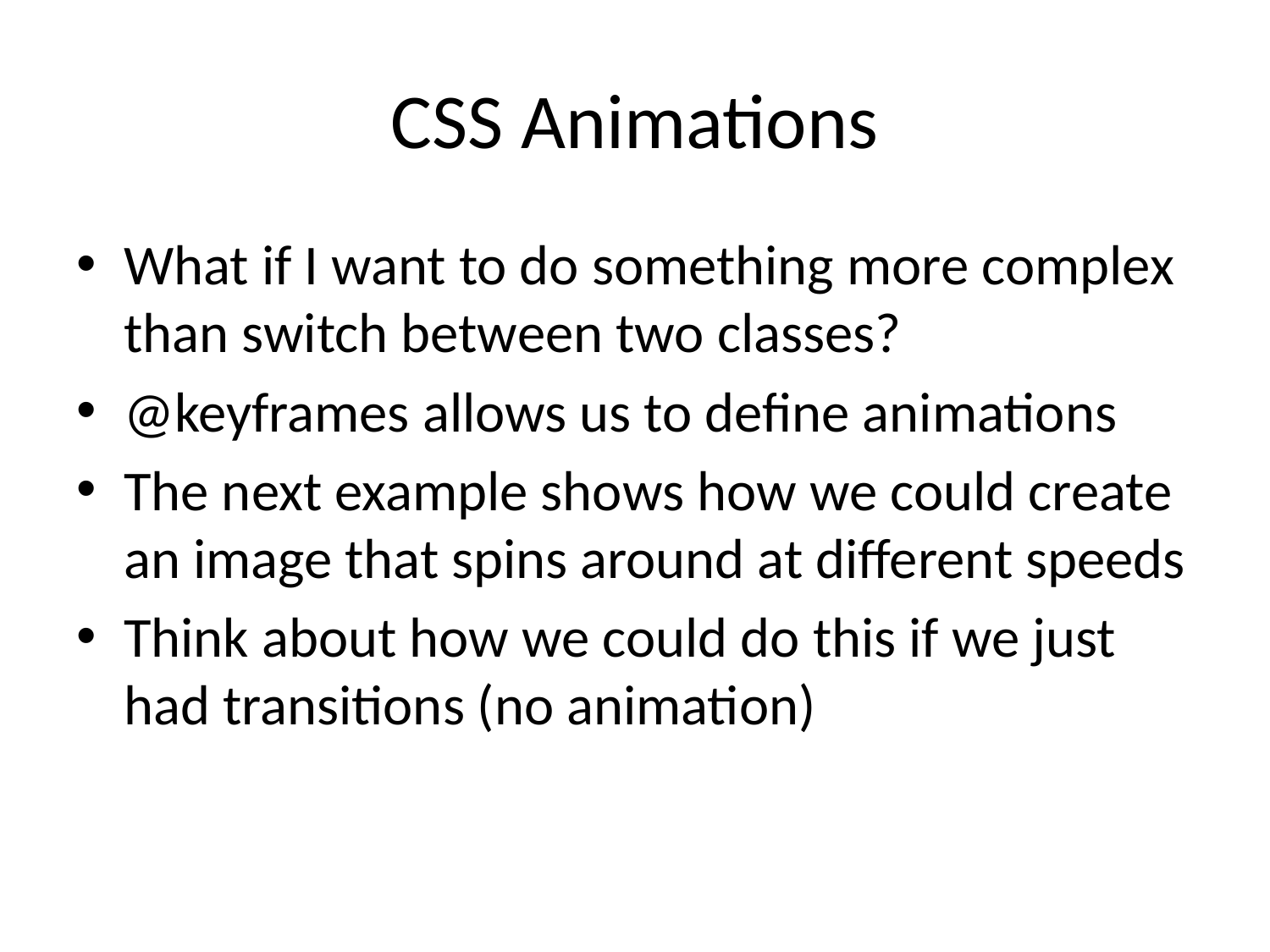

# CSS Animations
What if I want to do something more complex than switch between two classes?
@keyframes allows us to define animations
The next example shows how we could create an image that spins around at different speeds
Think about how we could do this if we just had transitions (no animation)